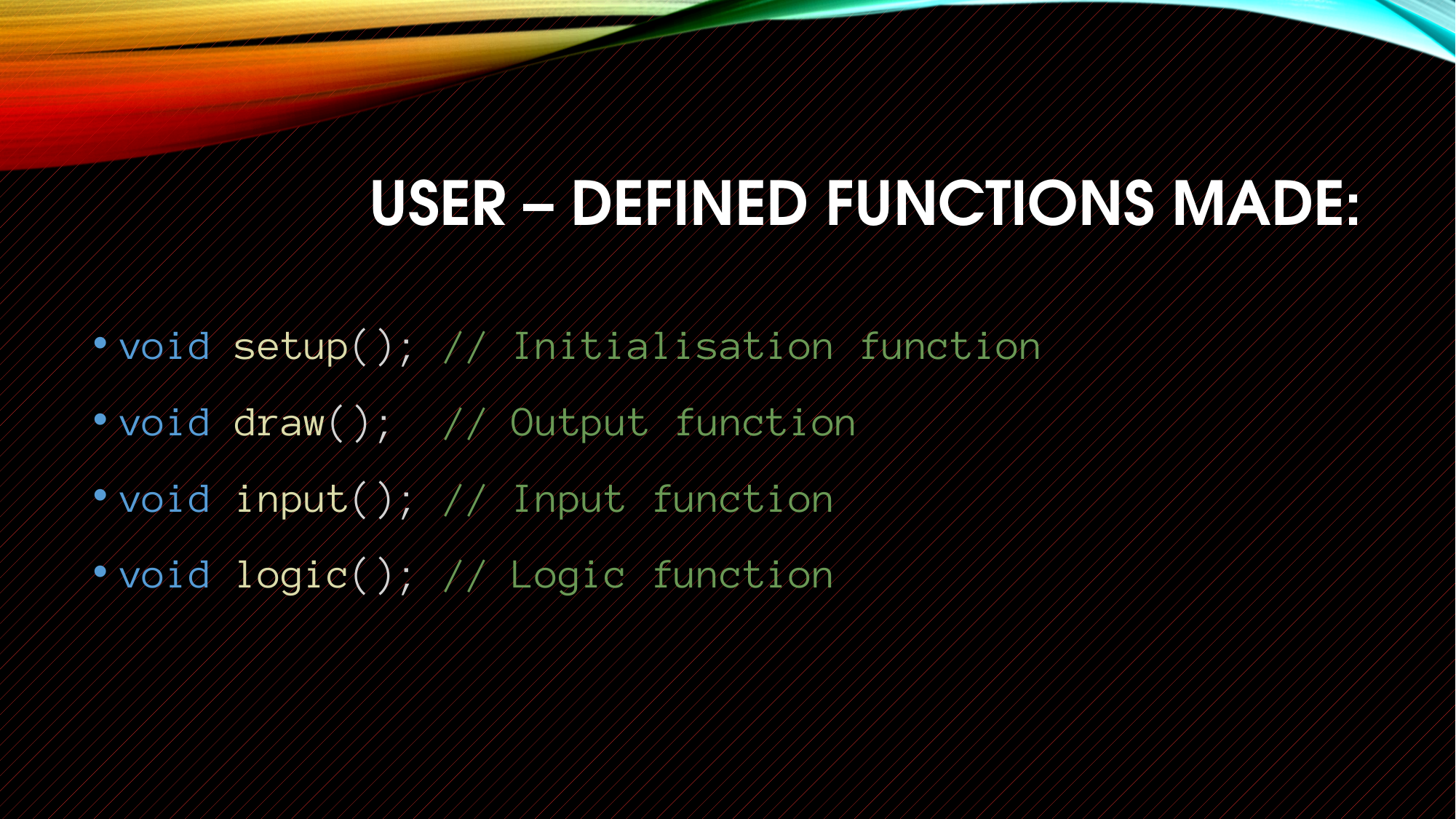

# uSER – Defined functions Made:
void setup(); // Initialisation function
void draw();  // Output function
void input(); // Input function
void logic(); // Logic function